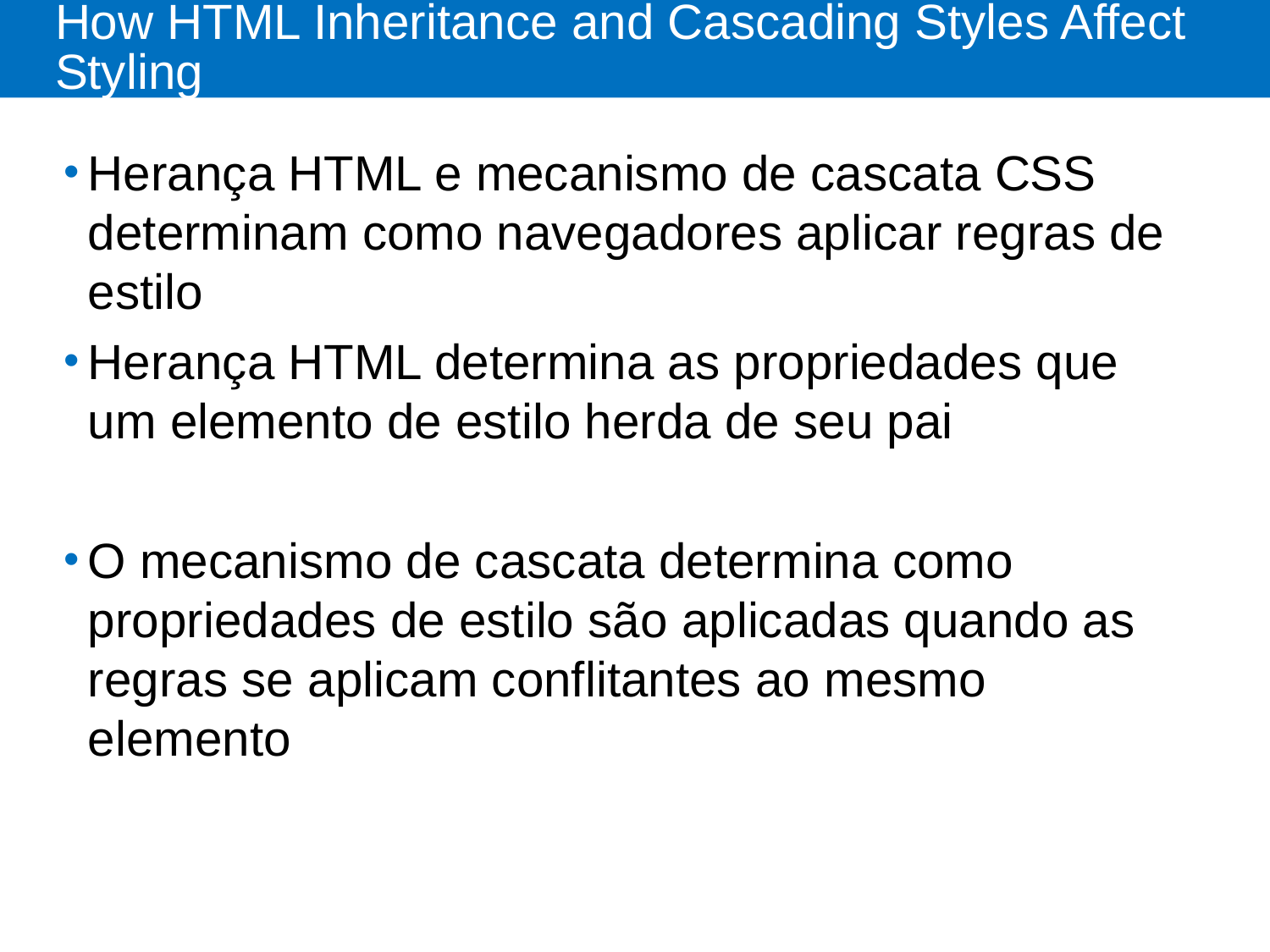

# How HTML Inheritance and Cascading Styles Affect Styling
Herança HTML e mecanismo de cascata CSS determinam como navegadores aplicar regras de estilo
Herança HTML determina as propriedades que um elemento de estilo herda de seu pai

O mecanismo de cascata determina como propriedades de estilo são aplicadas quando as regras se aplicam conflitantes ao mesmo elemento